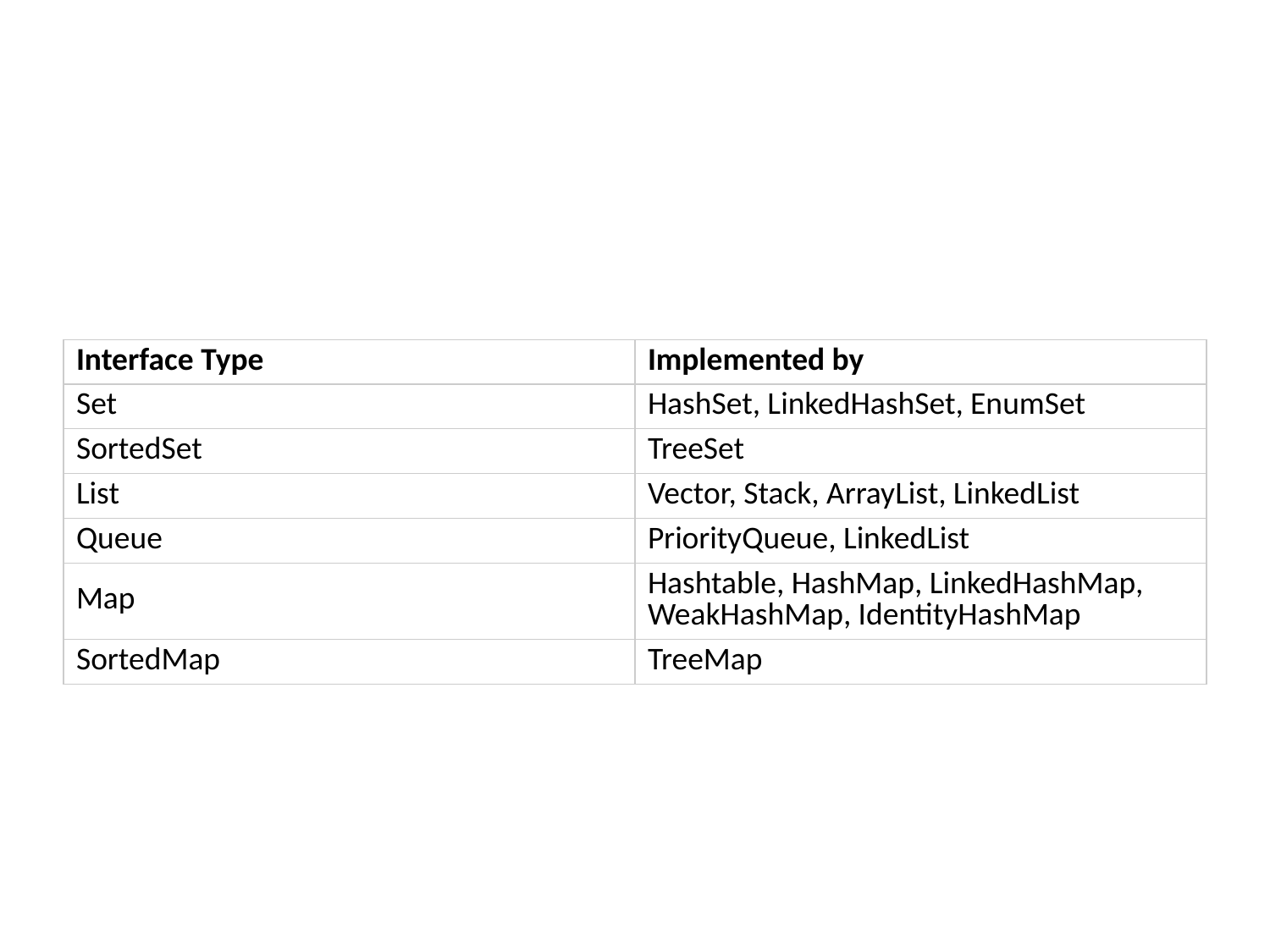

#
| Interface Type | Implemented by |
| --- | --- |
| Set | HashSet, LinkedHashSet, EnumSet |
| SortedSet | TreeSet |
| List | Vector, Stack, ArrayList, LinkedList |
| Queue | PriorityQueue, LinkedList |
| Map | Hashtable, HashMap, LinkedHashMap, WeakHashMap, IdentityHashMap |
| SortedMap | TreeMap |